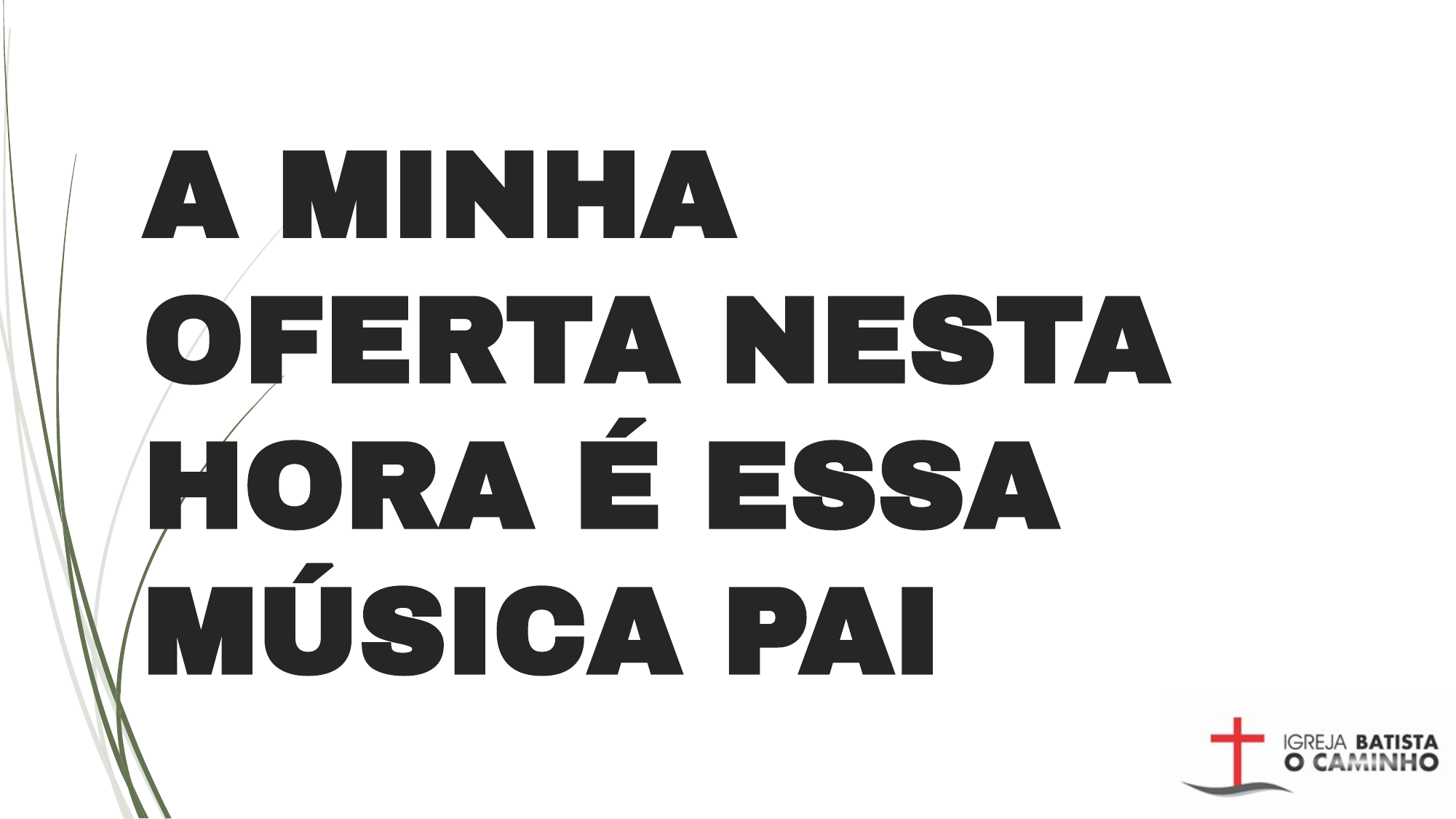

# A MINHA OFERTA NESTA HORA É ESSA MÚSICA PAI